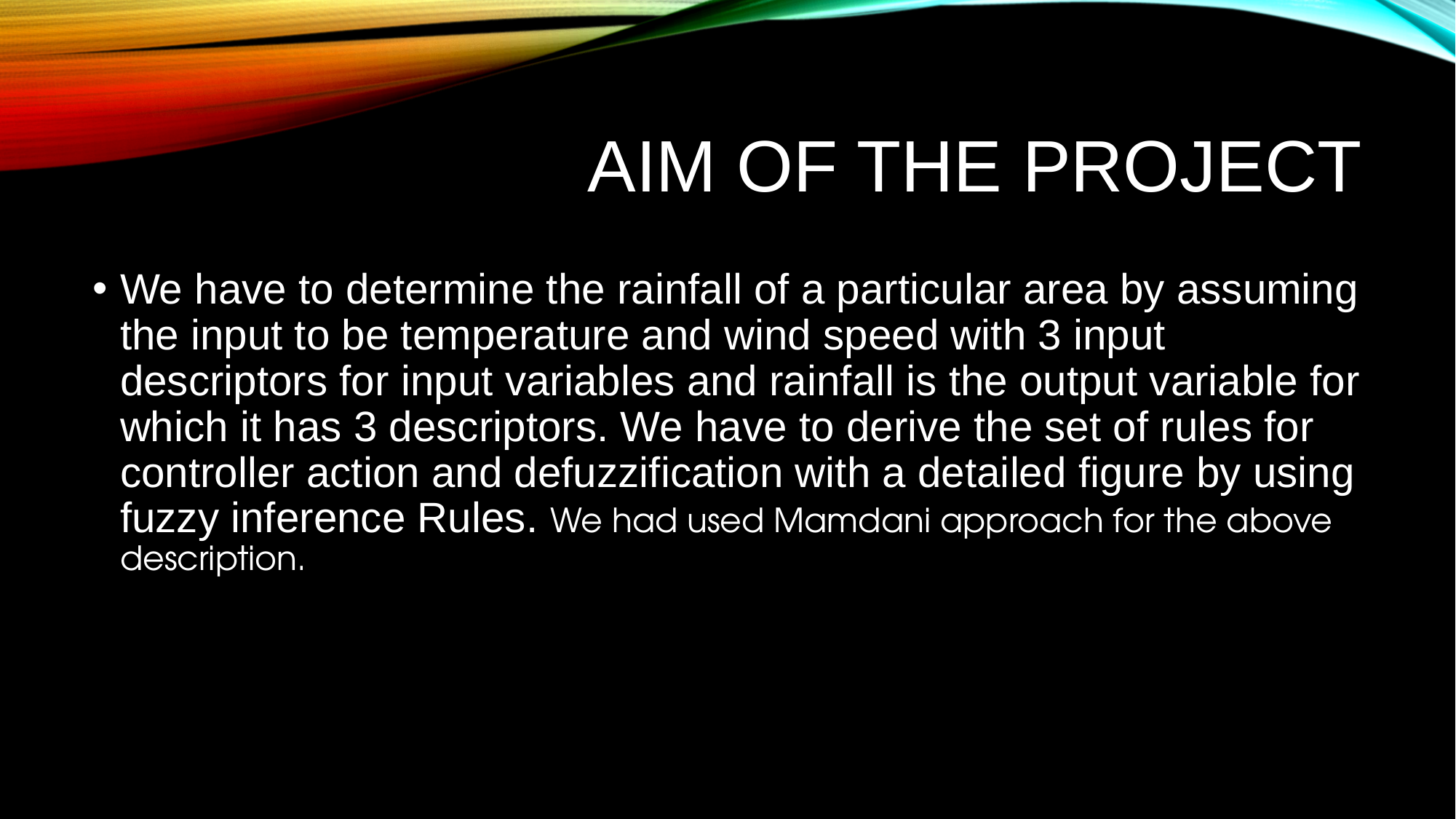

# Aim of the project
We have to determine the rainfall of a particular area by assuming the input to be temperature and wind speed with 3 input descriptors for input variables and rainfall is the output variable for which it has 3 descriptors. We have to derive the set of rules for controller action and defuzzification with a detailed figure by using fuzzy inference Rules. We had used Mamdani approach for the above description.